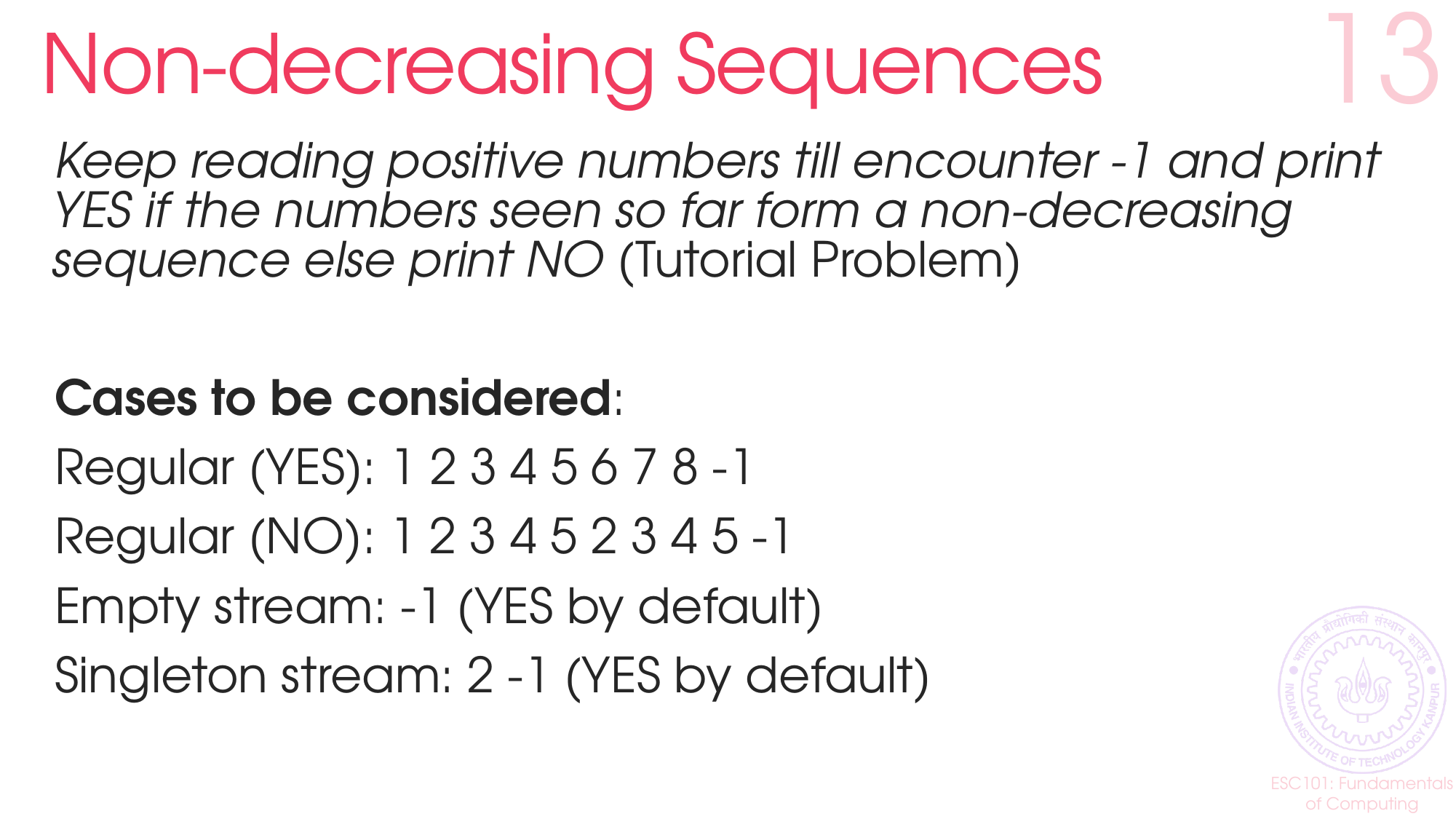

# Non-decreasing Sequences
13
Keep reading positive numbers till encounter -1 and print YES if the numbers seen so far form a non-decreasing sequence else print NO (Tutorial Problem)

Cases to be considered:
Regular (YES): 1 2 3 4 5 6 7 8 -1
Regular (NO): 1 2 3 4 5 2 3 4 5 -1
Empty stream: -1 (YES by default)
Singleton stream: 2 -1 (YES by default)